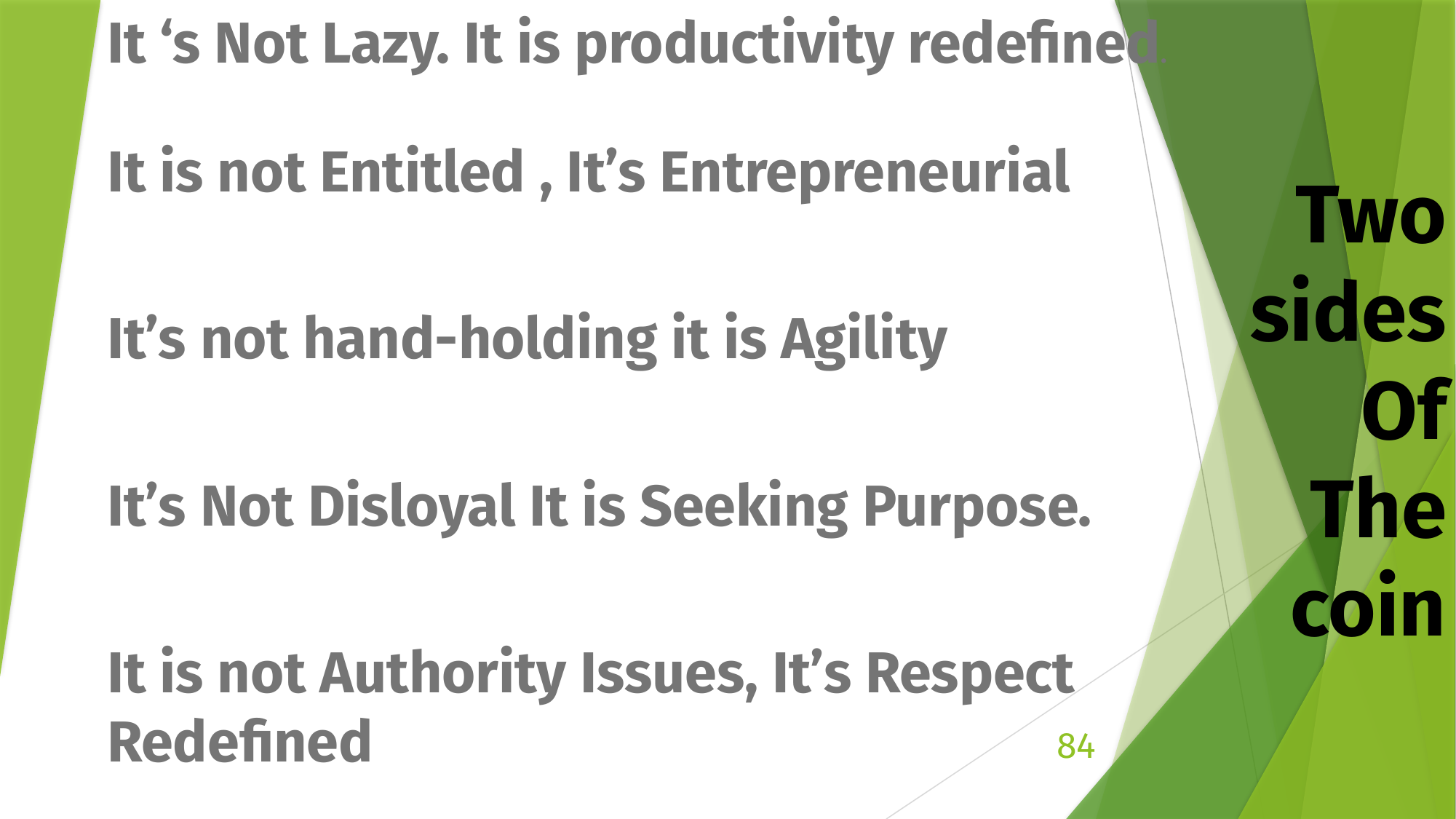

It ‘s Not Lazy. It is productivity redefined.

It is not Entitled , It’s Entrepreneurial

It’s not hand-holding it is Agility

It’s Not Disloyal It is Seeking Purpose.

It is not Authority Issues, It’s Respect Redefined
Two
sides
Of
The
coin
84